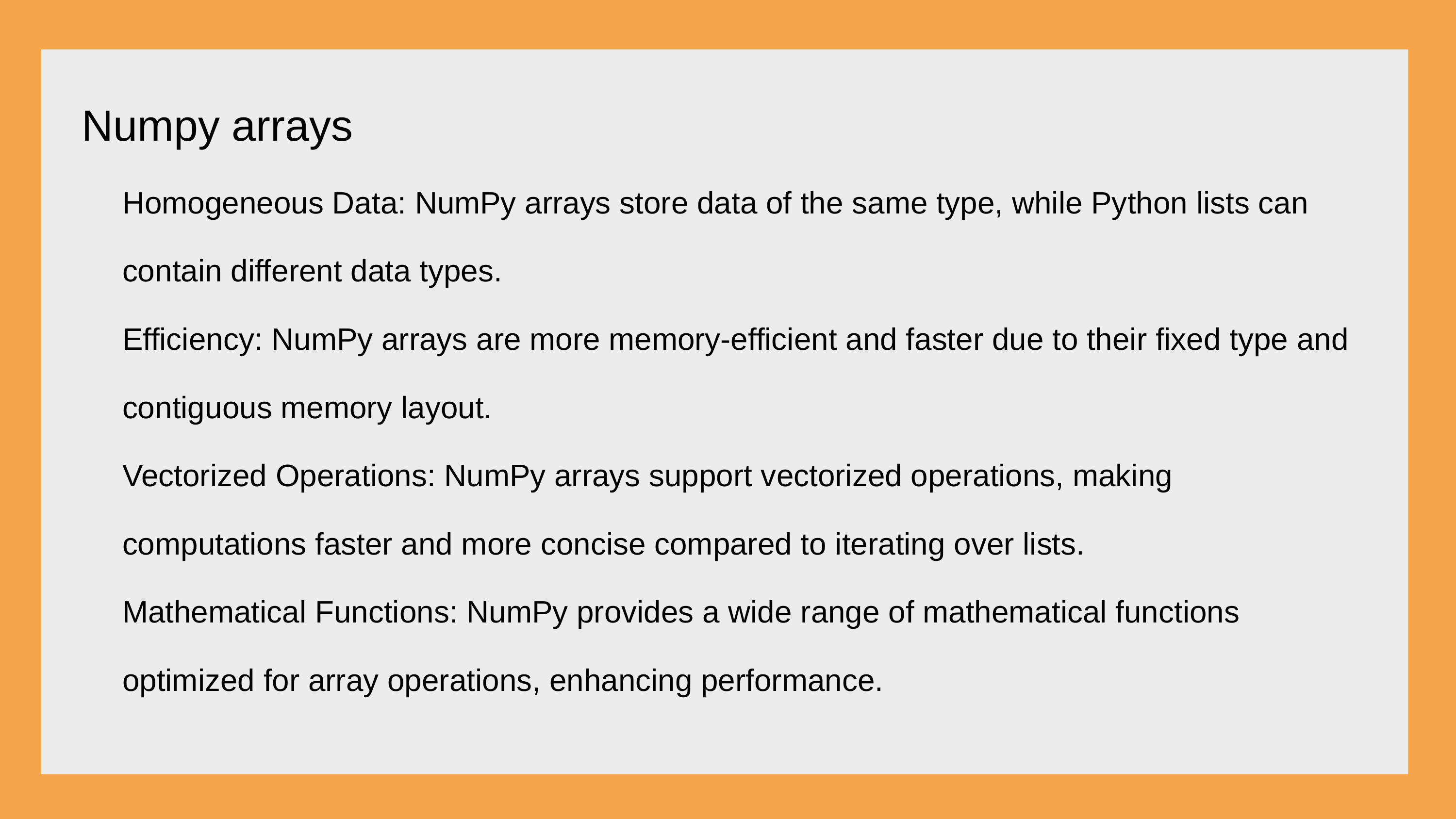

Numpy arrays
Homogeneous Data: NumPy arrays store data of the same type, while Python lists can contain different data types.
Efficiency: NumPy arrays are more memory-efficient and faster due to their fixed type and contiguous memory layout.
Vectorized Operations: NumPy arrays support vectorized operations, making computations faster and more concise compared to iterating over lists.
Mathematical Functions: NumPy provides a wide range of mathematical functions optimized for array operations, enhancing performance.